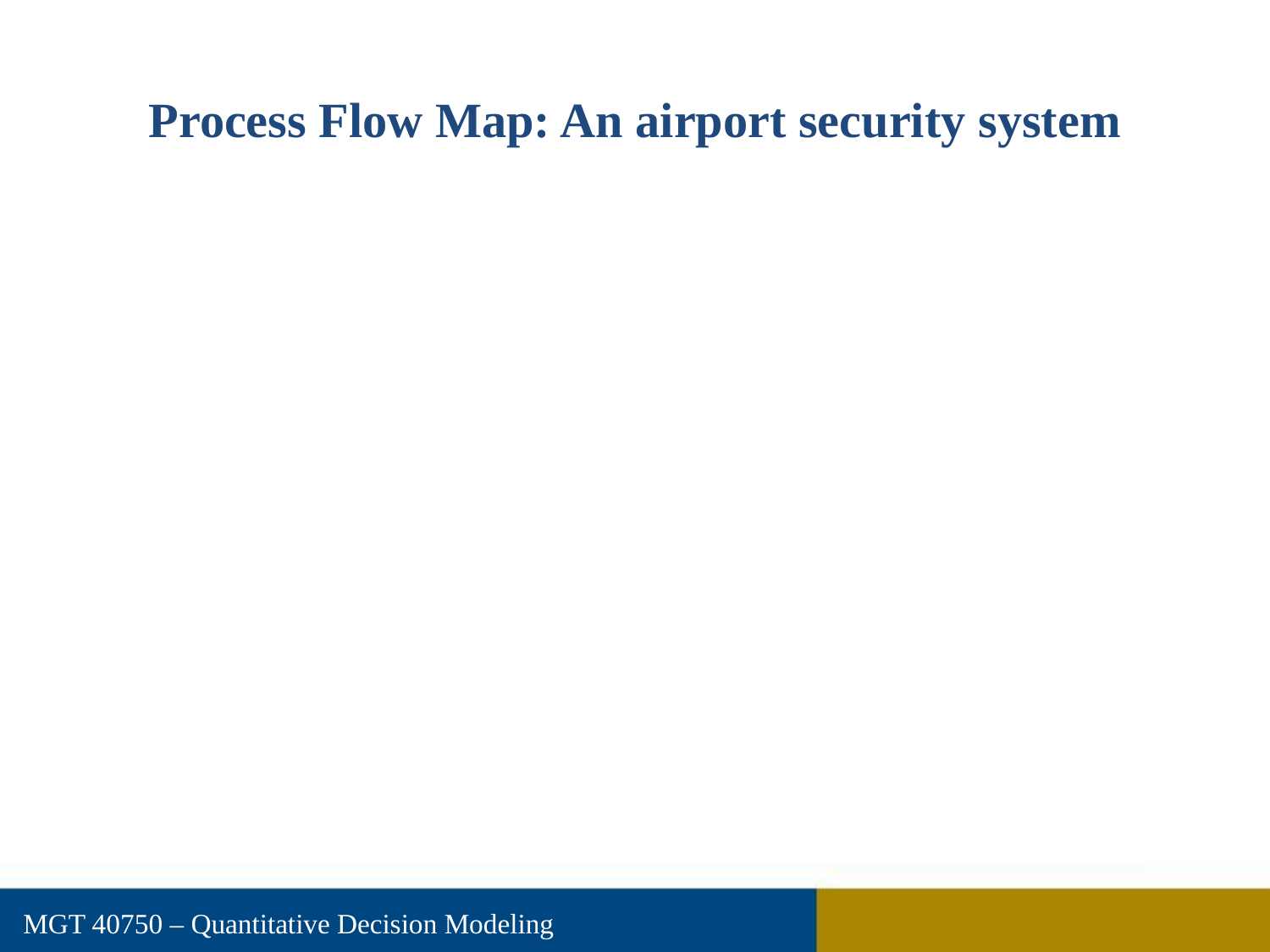

# Process Flow Map: An airport security system